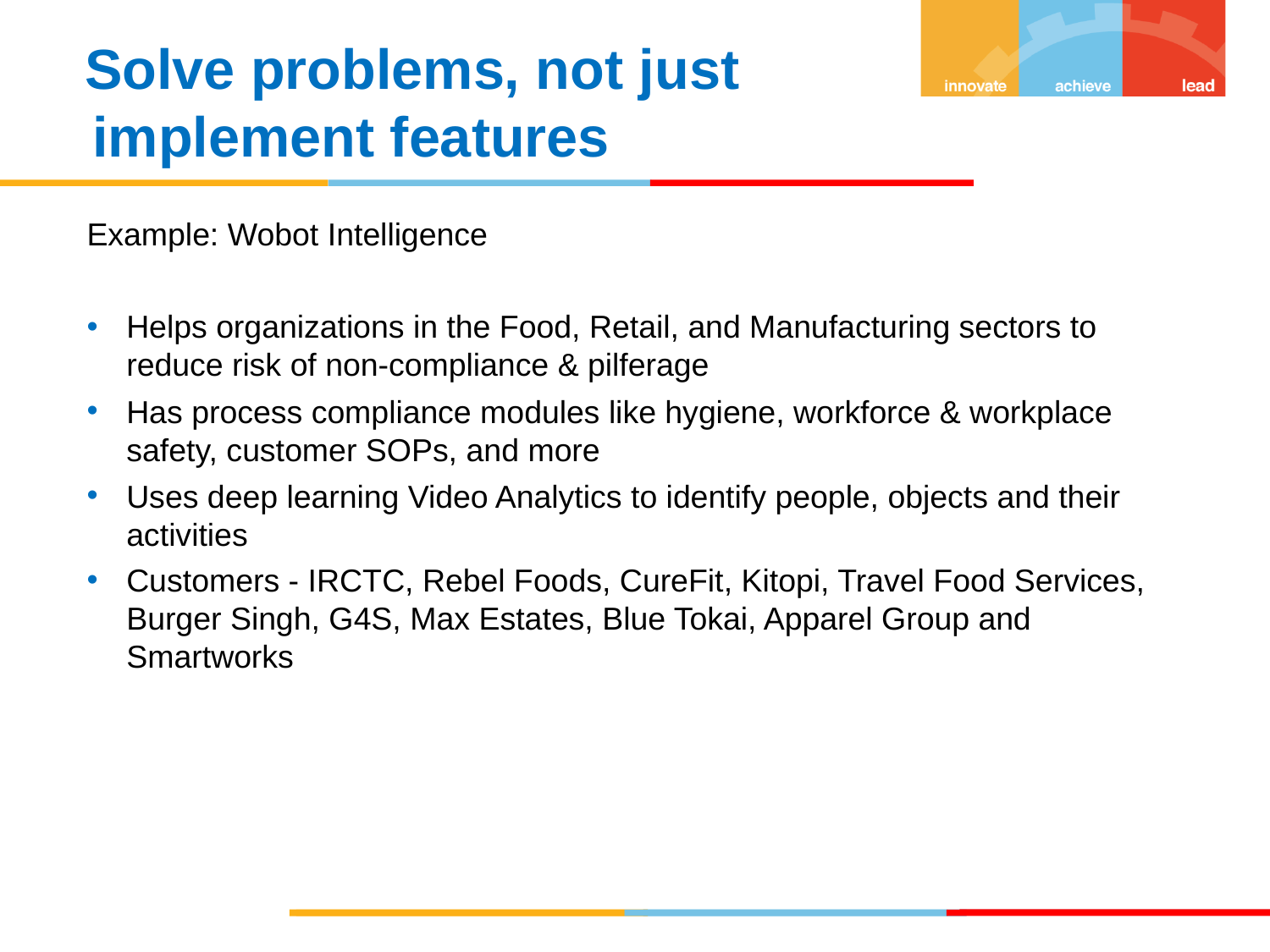

Solve problems, not just implement features
Example: Wobot Intelligence

Helps organizations in the Food, Retail, and Manufacturing sectors to reduce risk of non-compliance & pilferage
Has process compliance modules like hygiene, workforce & workplace safety, customer SOPs, and more
Uses deep learning Video Analytics to identify people, objects and their activities
Customers - IRCTC, Rebel Foods, CureFit, Kitopi, Travel Food Services, Burger Singh, G4S, Max Estates, Blue Tokai, Apparel Group and Smartworks